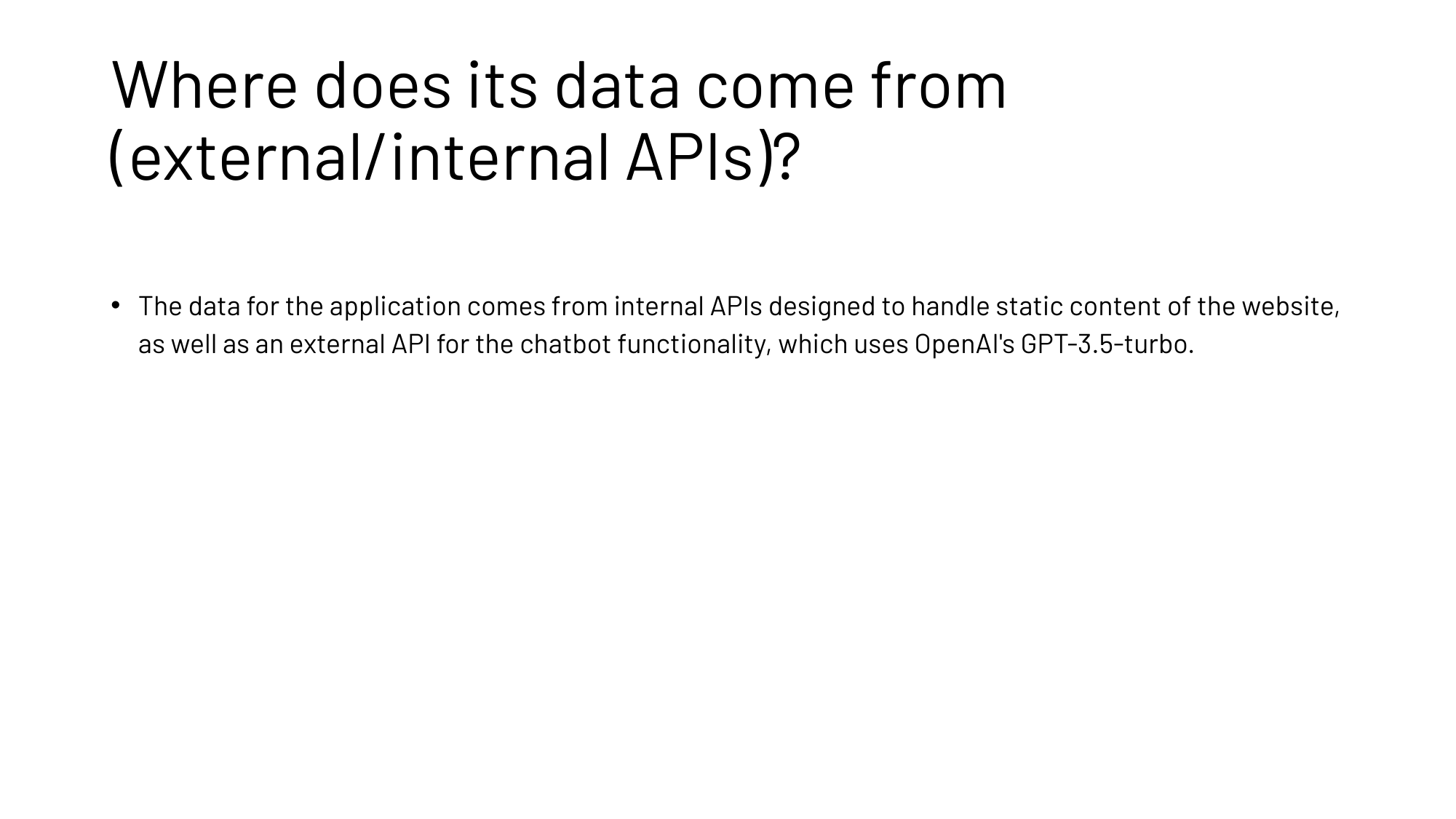

# Where does its data come from (external/internal APIs)?

The data for the application comes from internal APIs designed to handle static content of the website, as well as an external API for the chatbot functionality, which uses OpenAI's GPT-3.5-turbo.